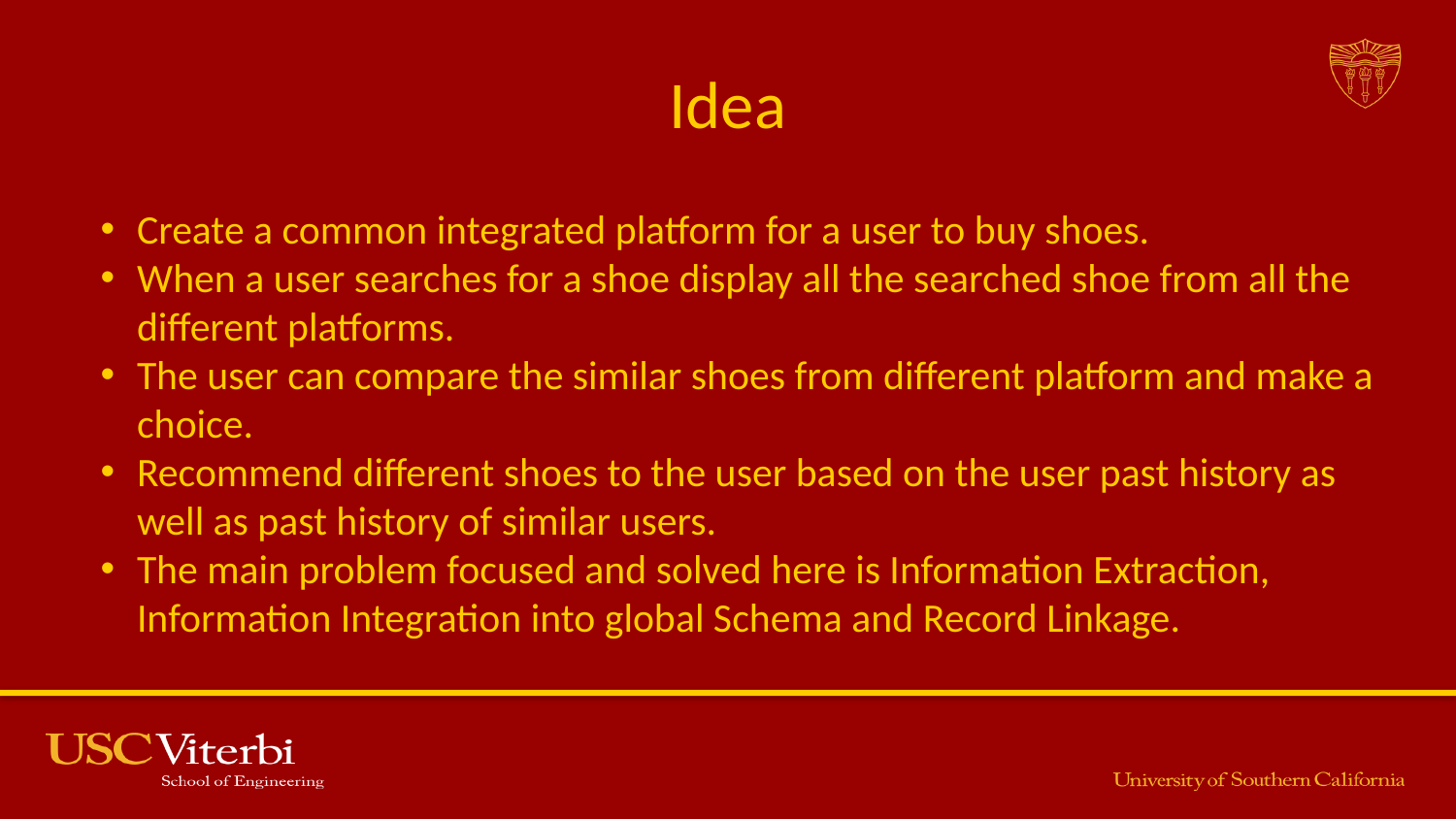

# Idea
Create a common integrated platform for a user to buy shoes.
When a user searches for a shoe display all the searched shoe from all the different platforms.
The user can compare the similar shoes from different platform and make a choice.
Recommend different shoes to the user based on the user past history as well as past history of similar users.
The main problem focused and solved here is Information Extraction, Information Integration into global Schema and Record Linkage.